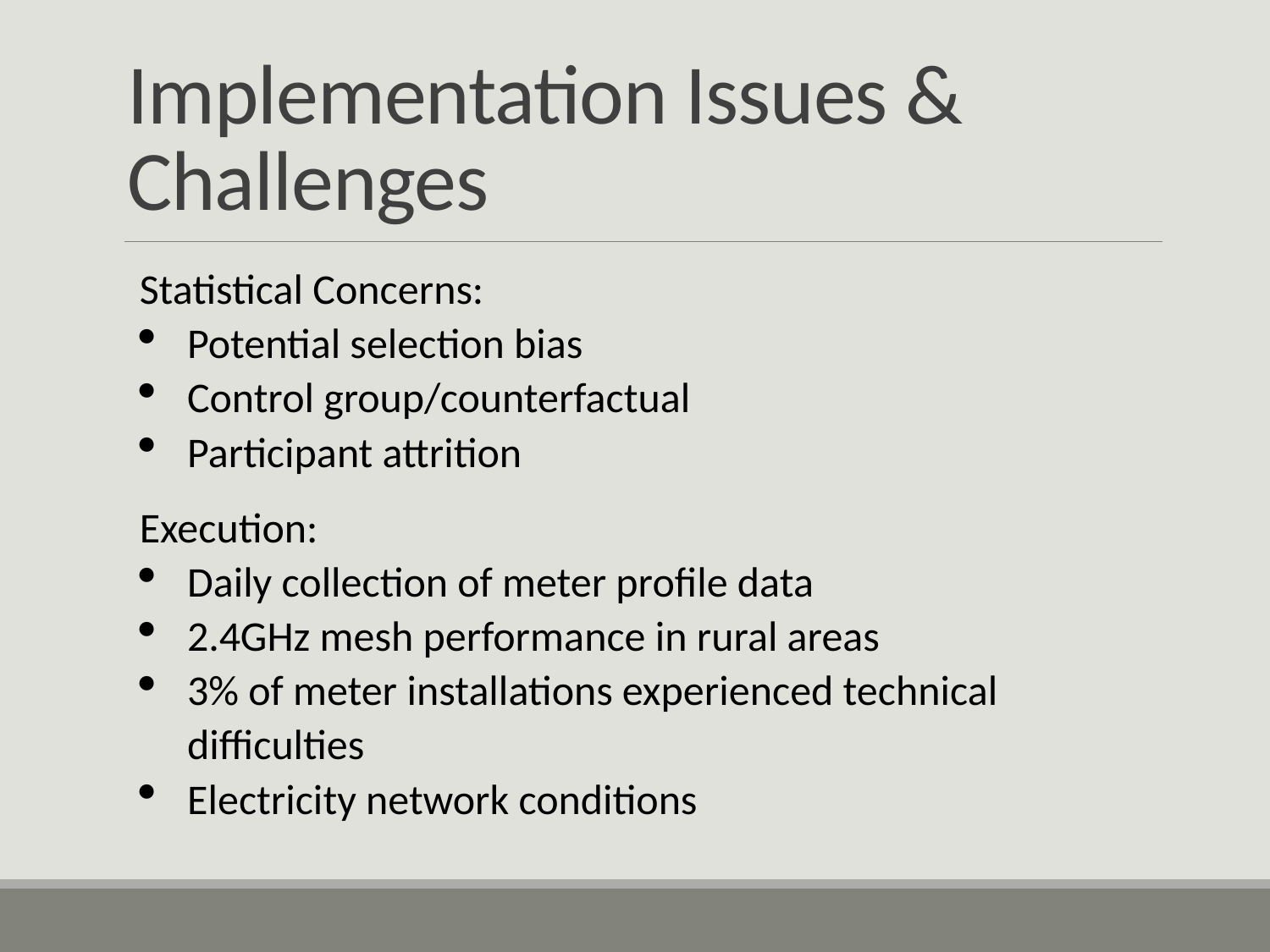

# Implementation Issues & Challenges
Statistical Concerns:
Potential selection bias
Control group/counterfactual
Participant attrition
Execution:
Daily collection of meter profile data
2.4GHz mesh performance in rural areas
3% of meter installations experienced technical difficulties
Electricity network conditions